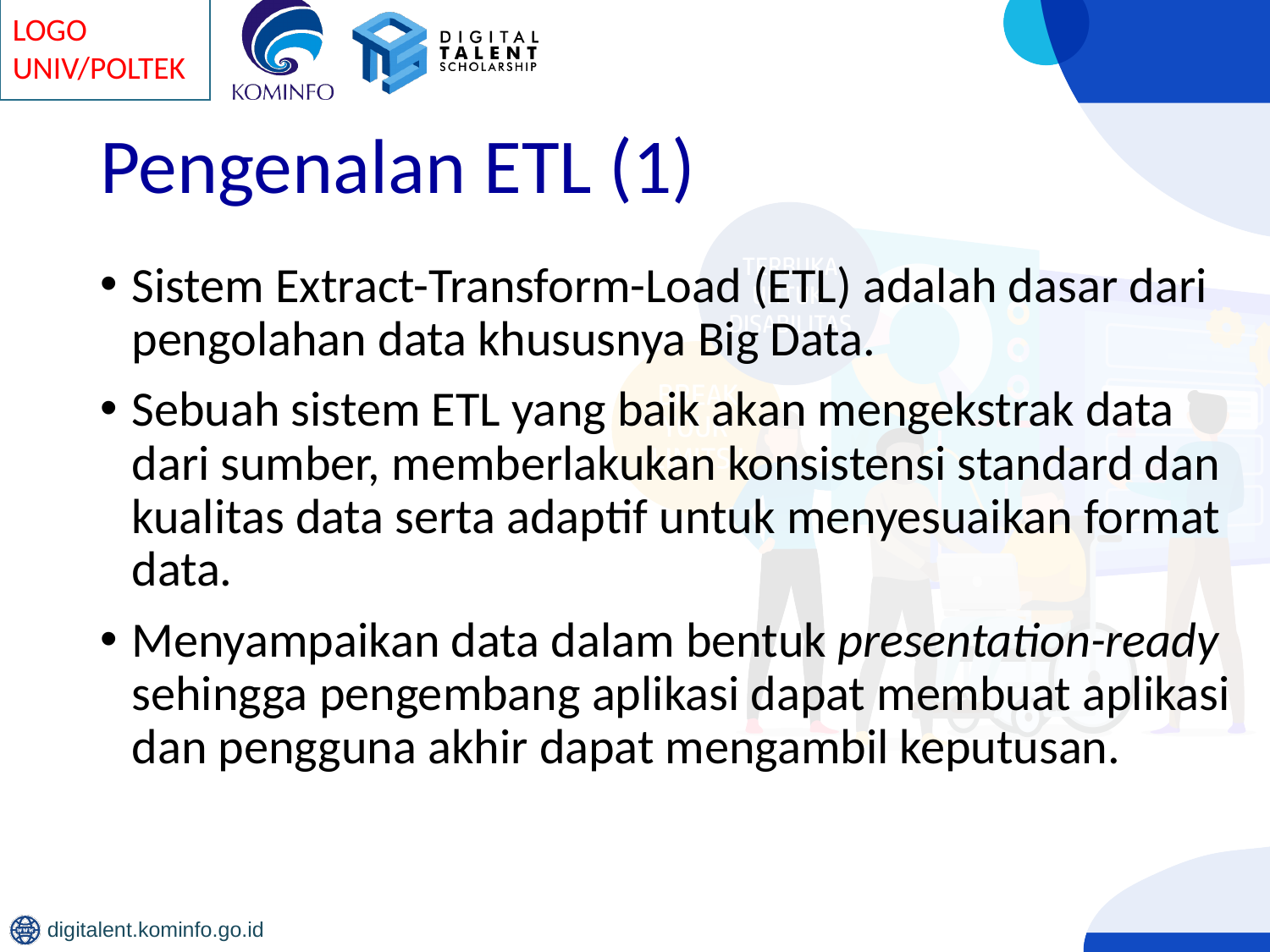

# Pengenalan ETL (1)
Sistem Extract-Transform-Load (ETL) adalah dasar dari pengolahan data khususnya Big Data.
Sebuah sistem ETL yang baik akan mengekstrak data dari sumber, memberlakukan konsistensi standard dan kualitas data serta adaptif untuk menyesuaikan format data.
Menyampaikan data dalam bentuk presentation-ready sehingga pengembang aplikasi dapat membuat aplikasi dan pengguna akhir dapat mengambil keputusan.